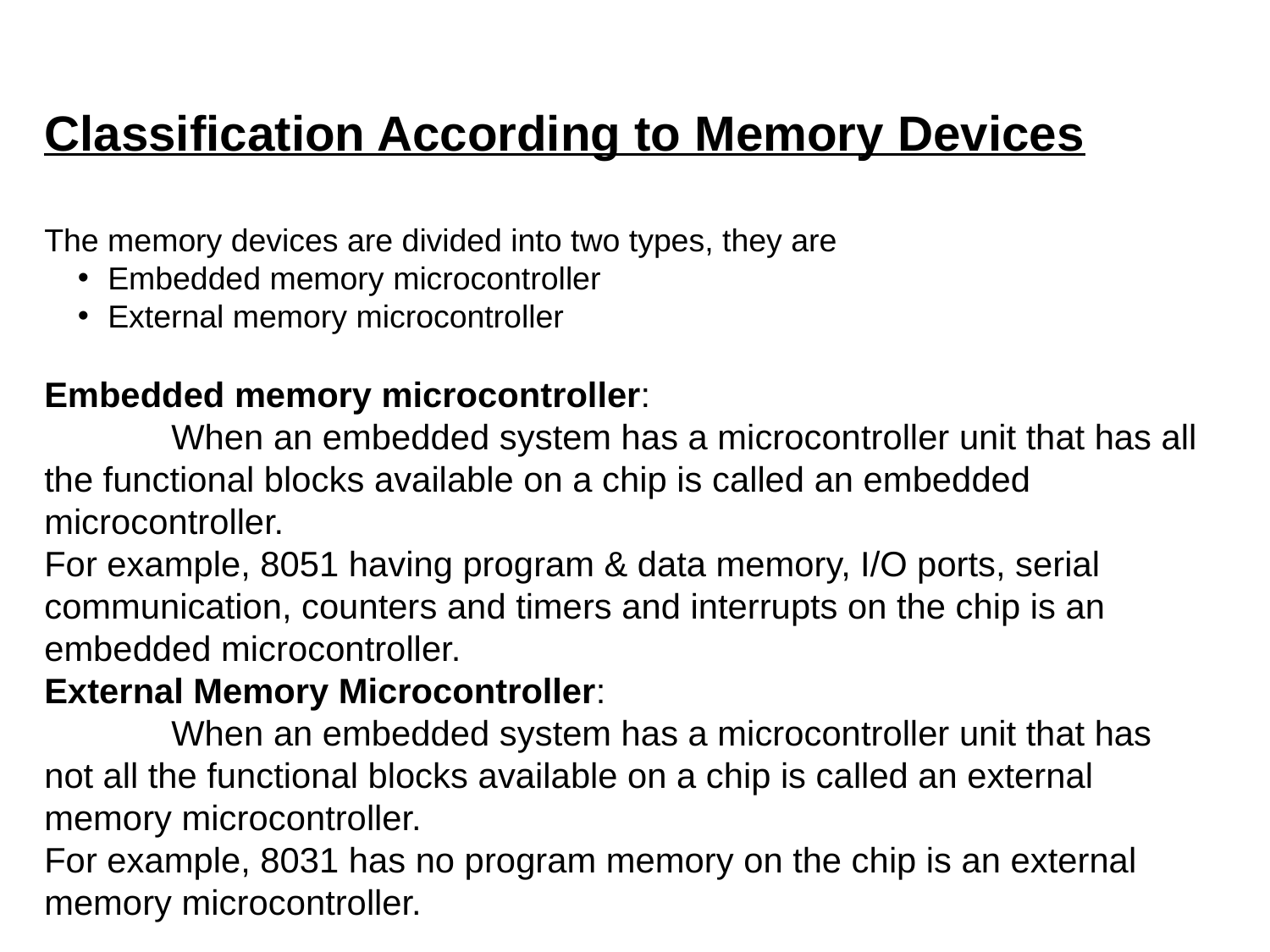

Classification According to Memory Devices

The memory devices are divided into two types, they are
Embedded memory microcontroller
External memory microcontroller

Embedded memory microcontroller:
	When an embedded system has a microcontroller unit that has all the functional blocks available on a chip is called an embedded microcontroller.
For example, 8051 having program & data memory, I/O ports, serial communication, counters and timers and interrupts on the chip is an embedded microcontroller.
External Memory Microcontroller:
	When an embedded system has a microcontroller unit that has not all the functional blocks available on a chip is called an external memory microcontroller.
For example, 8031 has no program memory on the chip is an external memory microcontroller.